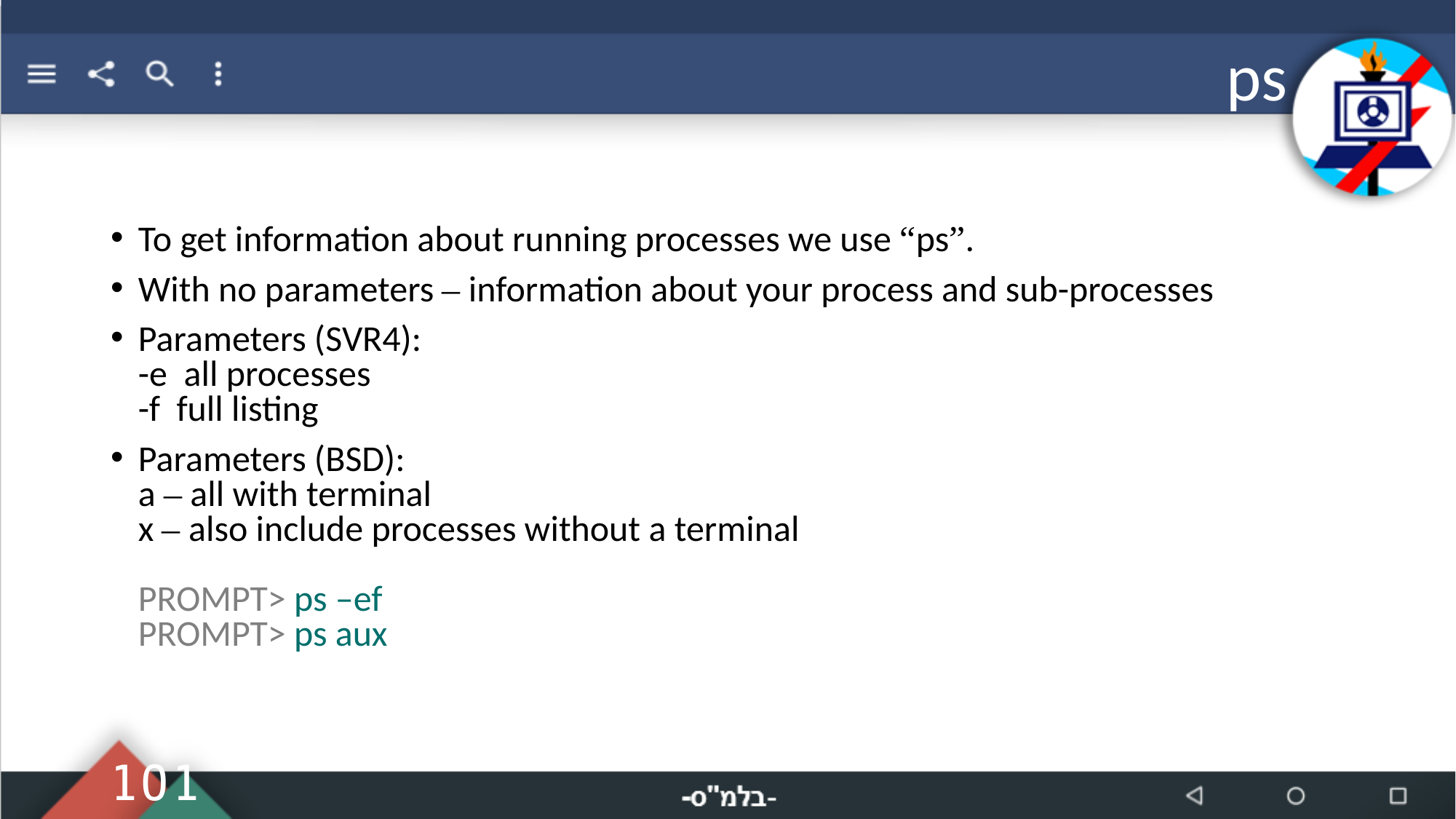

# ps
To get information about running processes we use “ps”.
With no parameters – information about your process and sub-processes
Parameters (SVR4):
-e  all processes
-f  full listing
Parameters (BSD):
a – all with terminal
x – also include processes without a terminal
PROMPT> ps –ef
PROMPT> ps aux
101